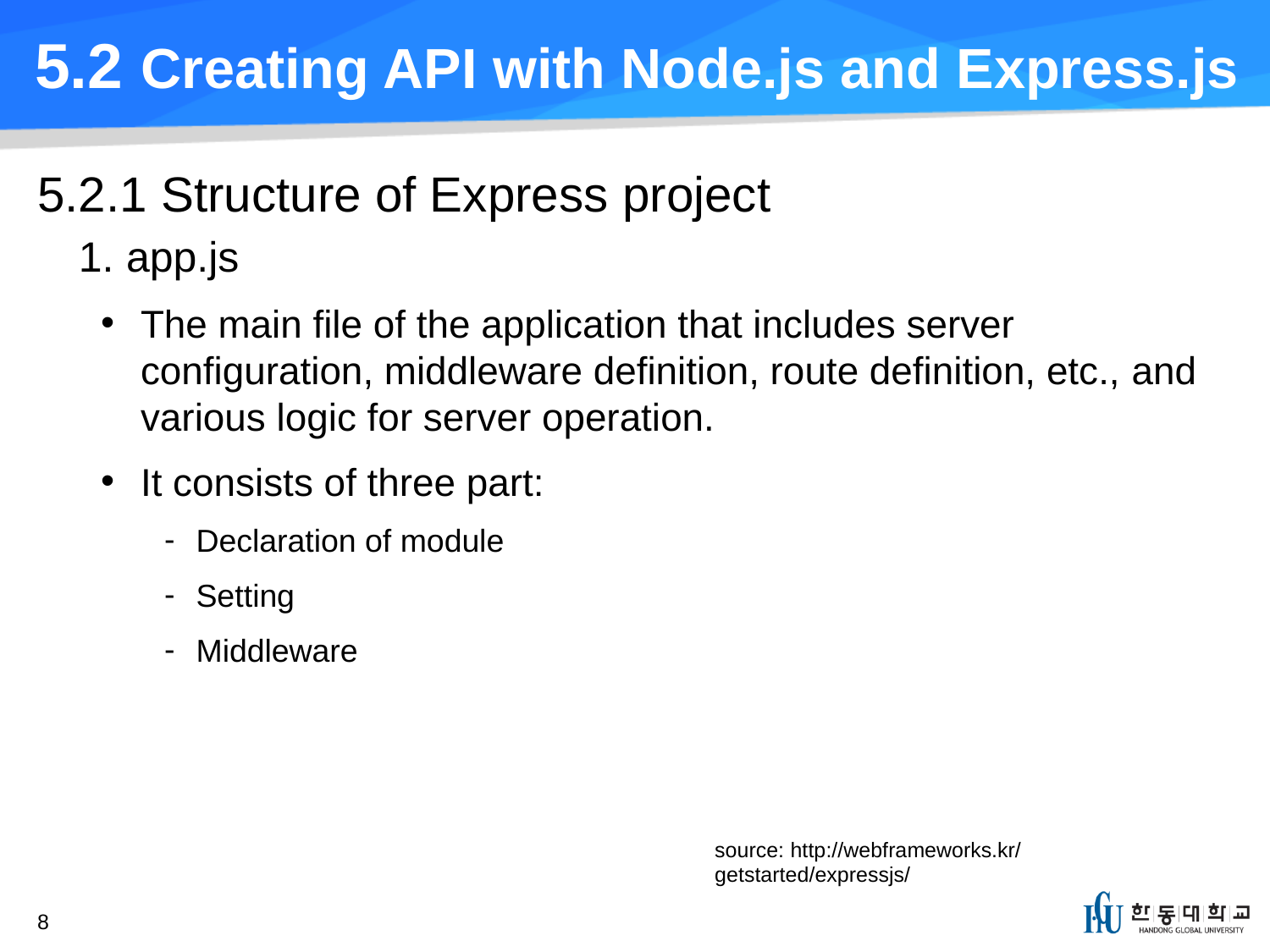

# 5.2 Creating API with Node.js and Express.js
5.2.1 Structure of Express project
app.js
The main file of the application that includes server configuration, middleware definition, route definition, etc., and various logic for server operation.
It consists of three part:
Declaration of module
Setting
Middleware

source: http://webframeworks.kr/getstarted/expressjs/
8